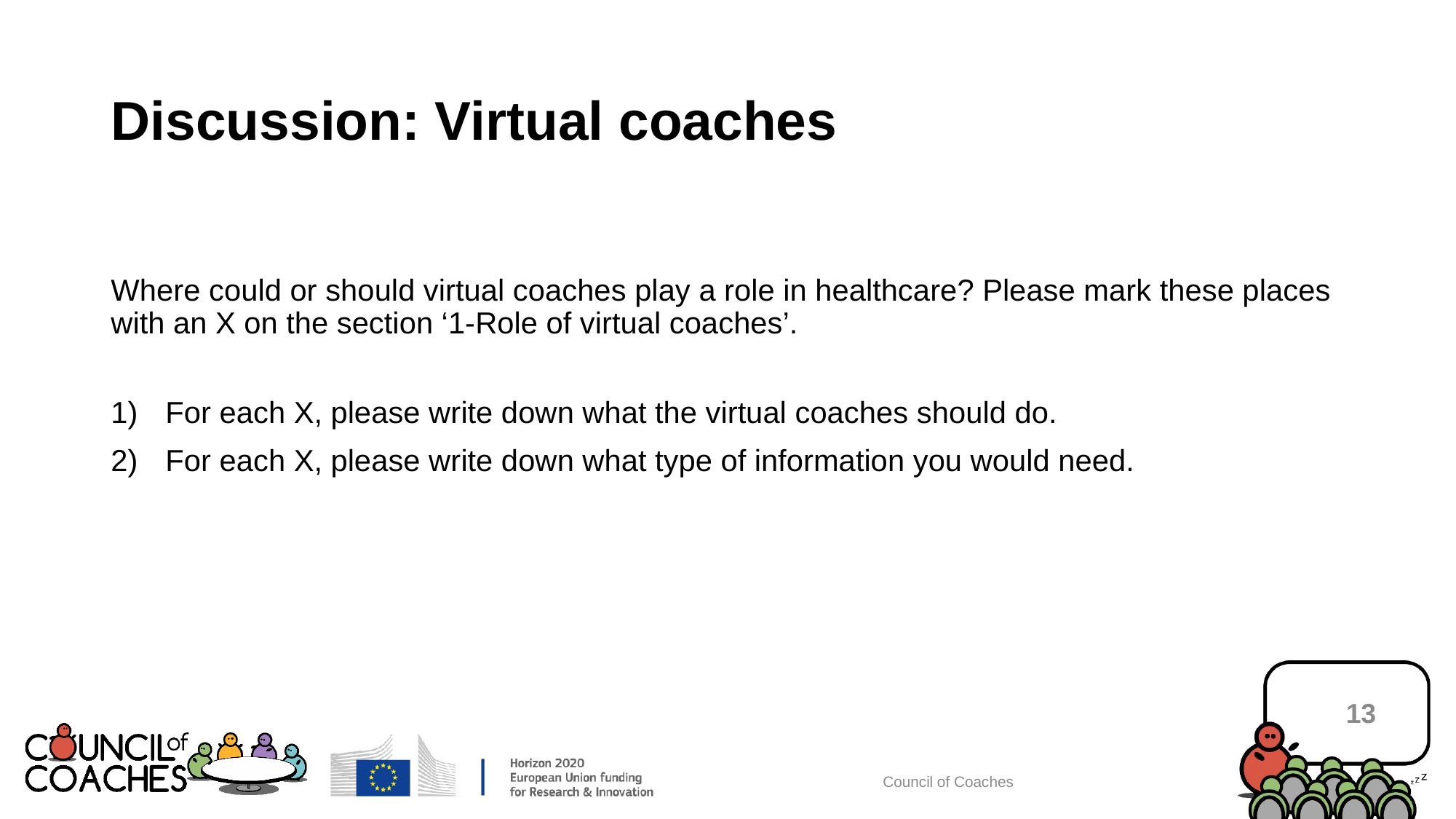

# Discussion: Virtual coaches

Where could or should virtual coaches play a role in healthcare? Please mark these places with an X on the section ‘1-Role of virtual coaches’.

For each X, please write down what the virtual coaches should do.
For each X, please write down what type of information you would need.

13
Council of Coaches